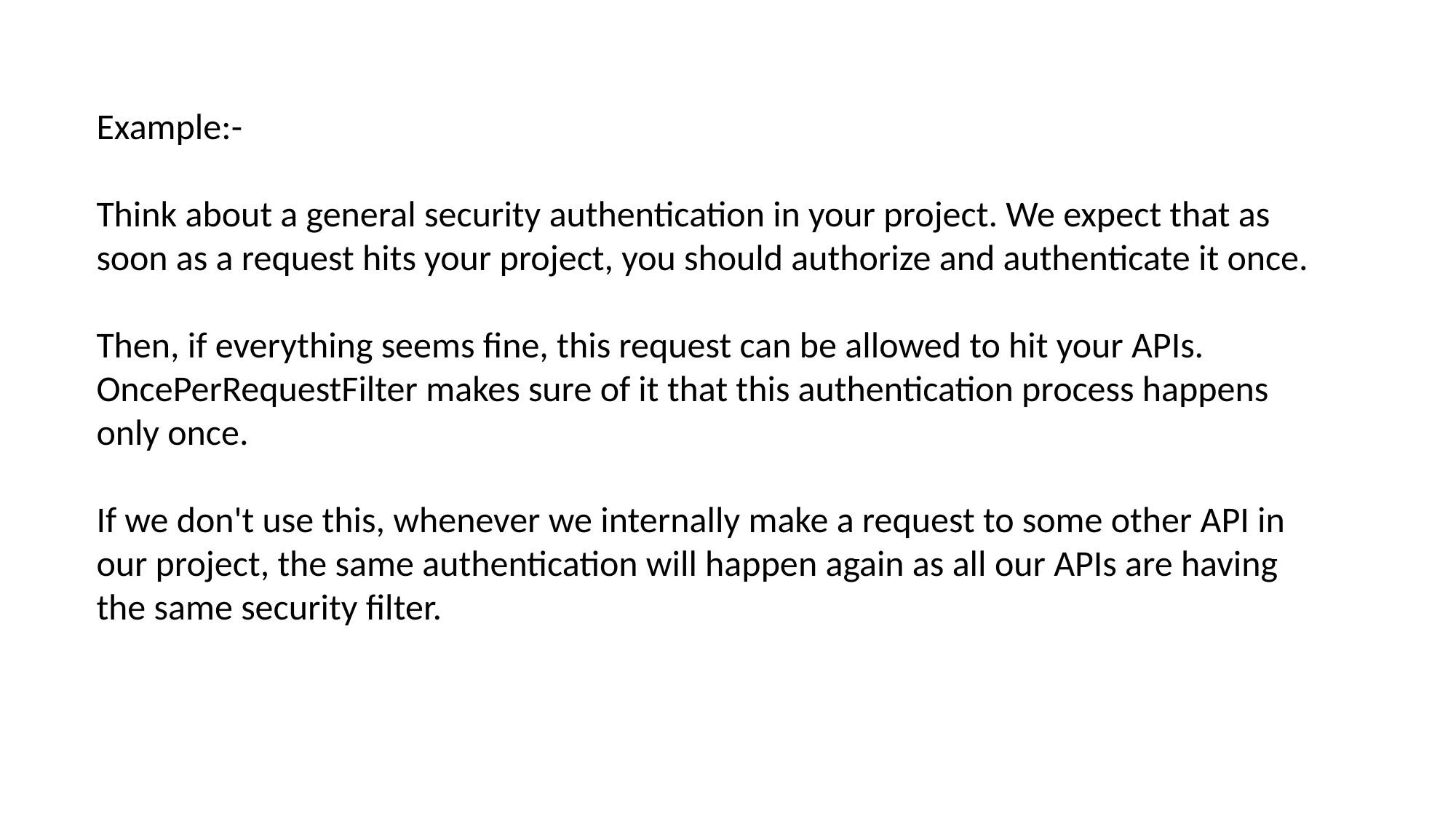

Example:-

Think about a general security authentication in your project. We expect that as soon as a request hits your project, you should authorize and authenticate it once.

Then, if everything seems fine, this request can be allowed to hit your APIs. OncePerRequestFilter makes sure of it that this authentication process happens only once.

If we don't use this, whenever we internally make a request to some other API in our project, the same authentication will happen again as all our APIs are having the same security filter.